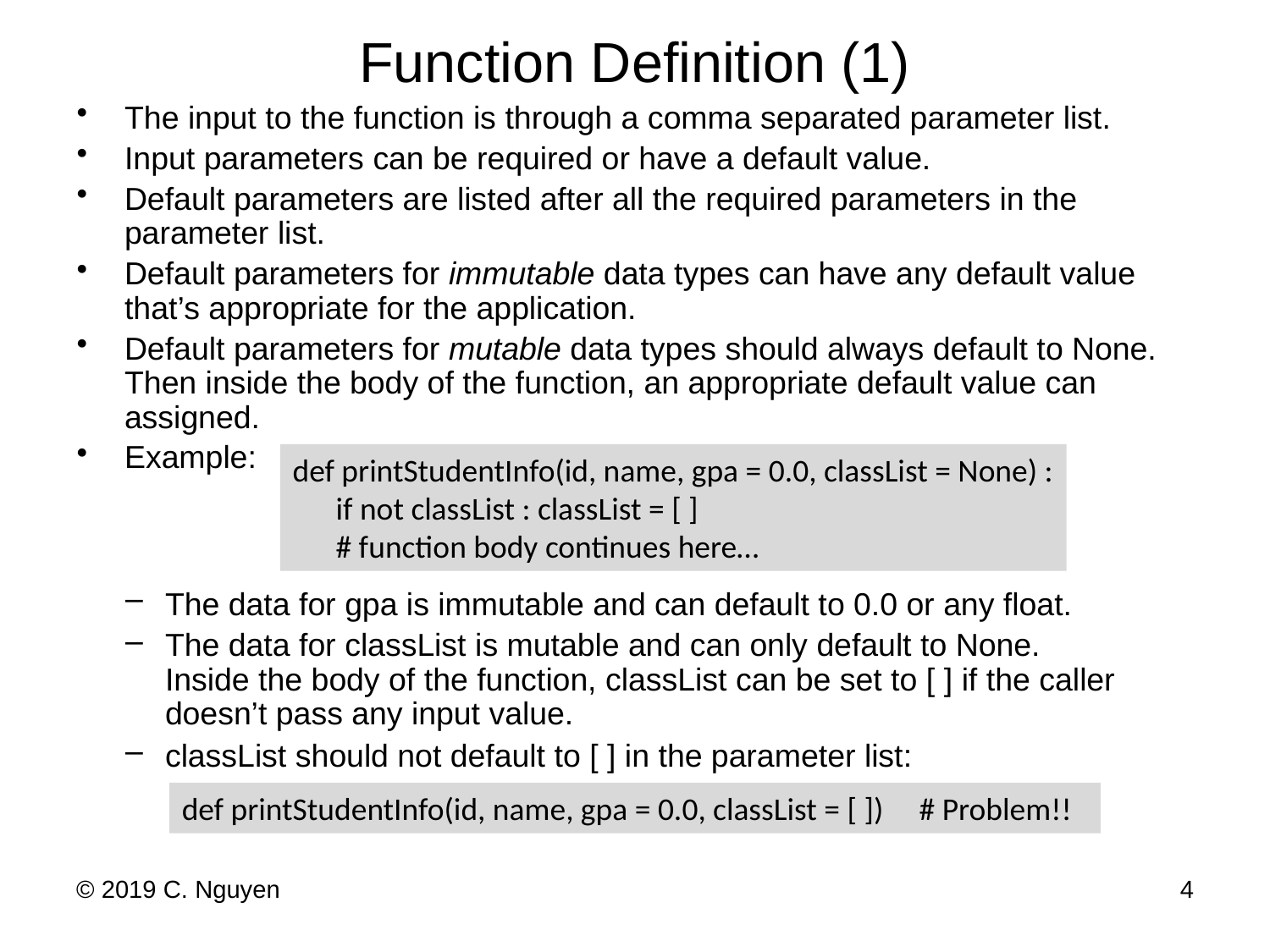

# Function Definition (1)
The input to the function is through a comma separated parameter list.
Input parameters can be required or have a default value.
Default parameters are listed after all the required parameters in the parameter list.
Default parameters for immutable data types can have any default value that’s appropriate for the application.
Default parameters for mutable data types should always default to None. Then inside the body of the function, an appropriate default value can assigned.
Example:

The data for gpa is immutable and can default to 0.0 or any float.
The data for classList is mutable and can only default to None.
Inside the body of the function, classList can be set to [ ] if the caller doesn’t pass any input value.
classList should not default to [ ] in the parameter list:
def printStudentInfo(id, name, gpa = 0.0, classList = None) :
      if not classList : classList = [ ]
      # function body continues here…
def printStudentInfo(id, name, gpa = 0.0, classList = [ ])     # Problem!!
© 2019 C. Nguyen
4